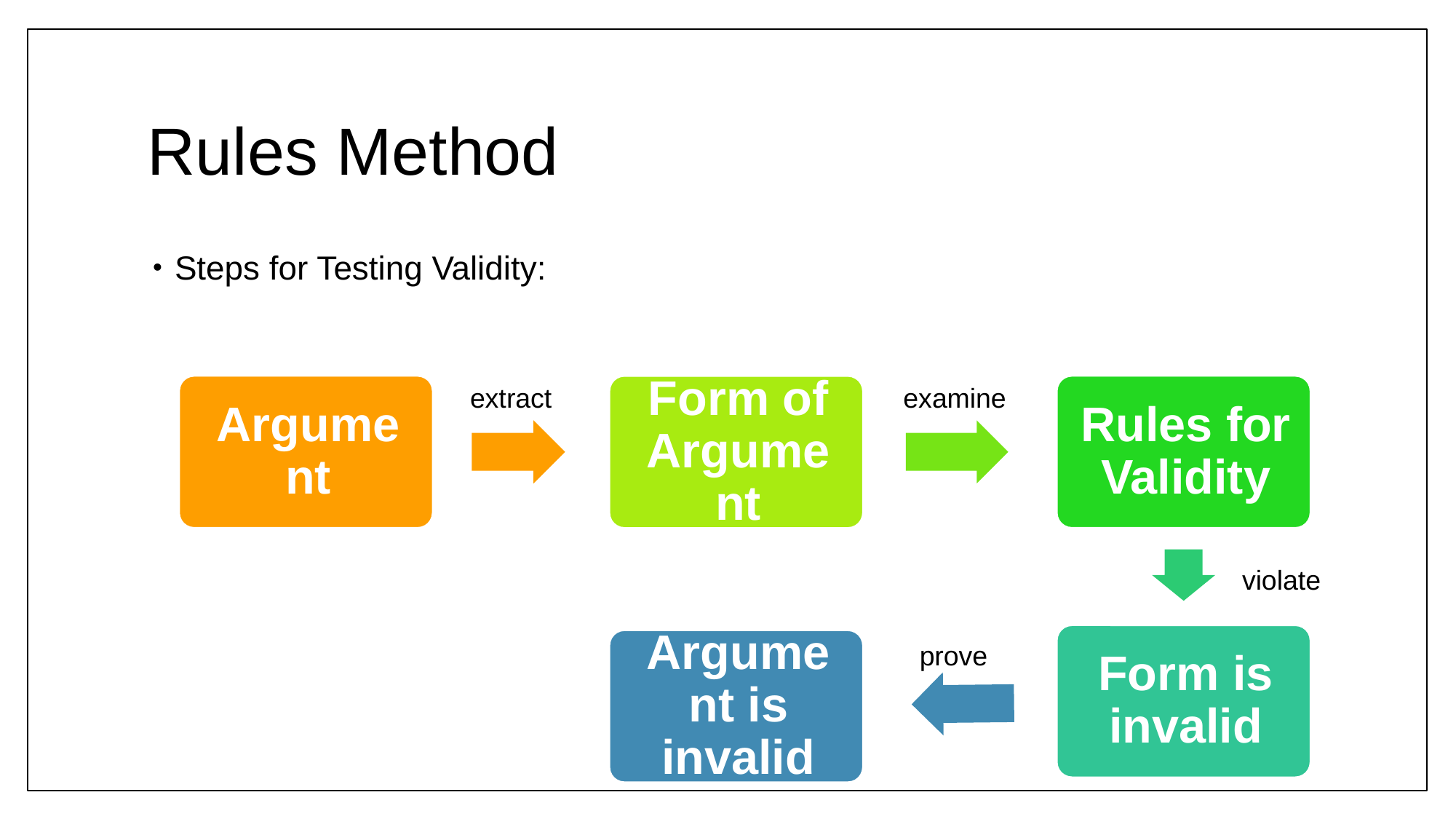

# Rules Method
Steps for Testing Validity:

Argument

Form of Argument

Rules for Validity

Form is invalid

Argument is invalid
extract
examine
violate
prove